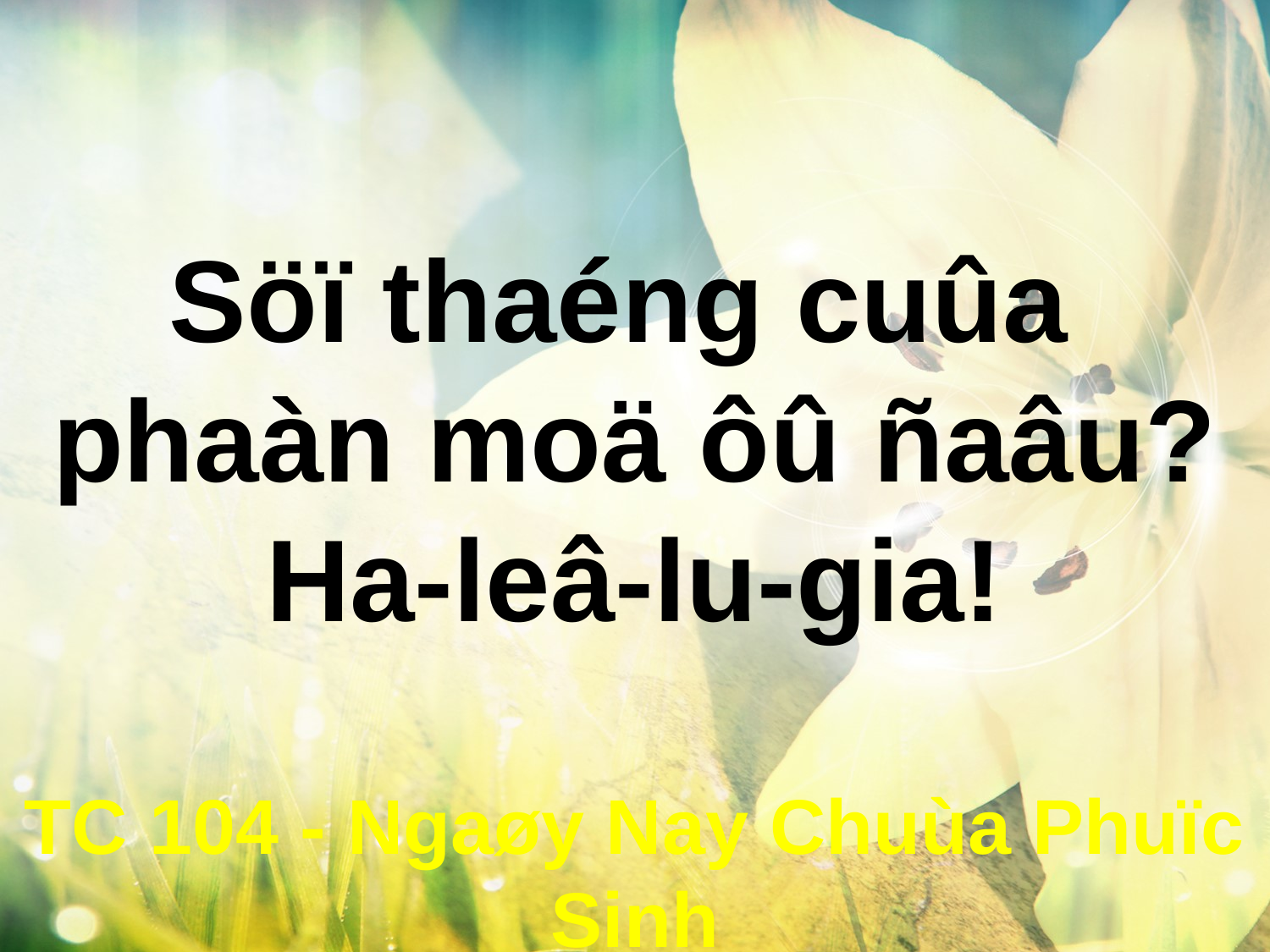

Söï thaéng cuûa
phaàn moä ôû ñaâu?
Ha-leâ-lu-gia!
TC 104 - Ngaøy Nay Chuùa Phuïc Sinh